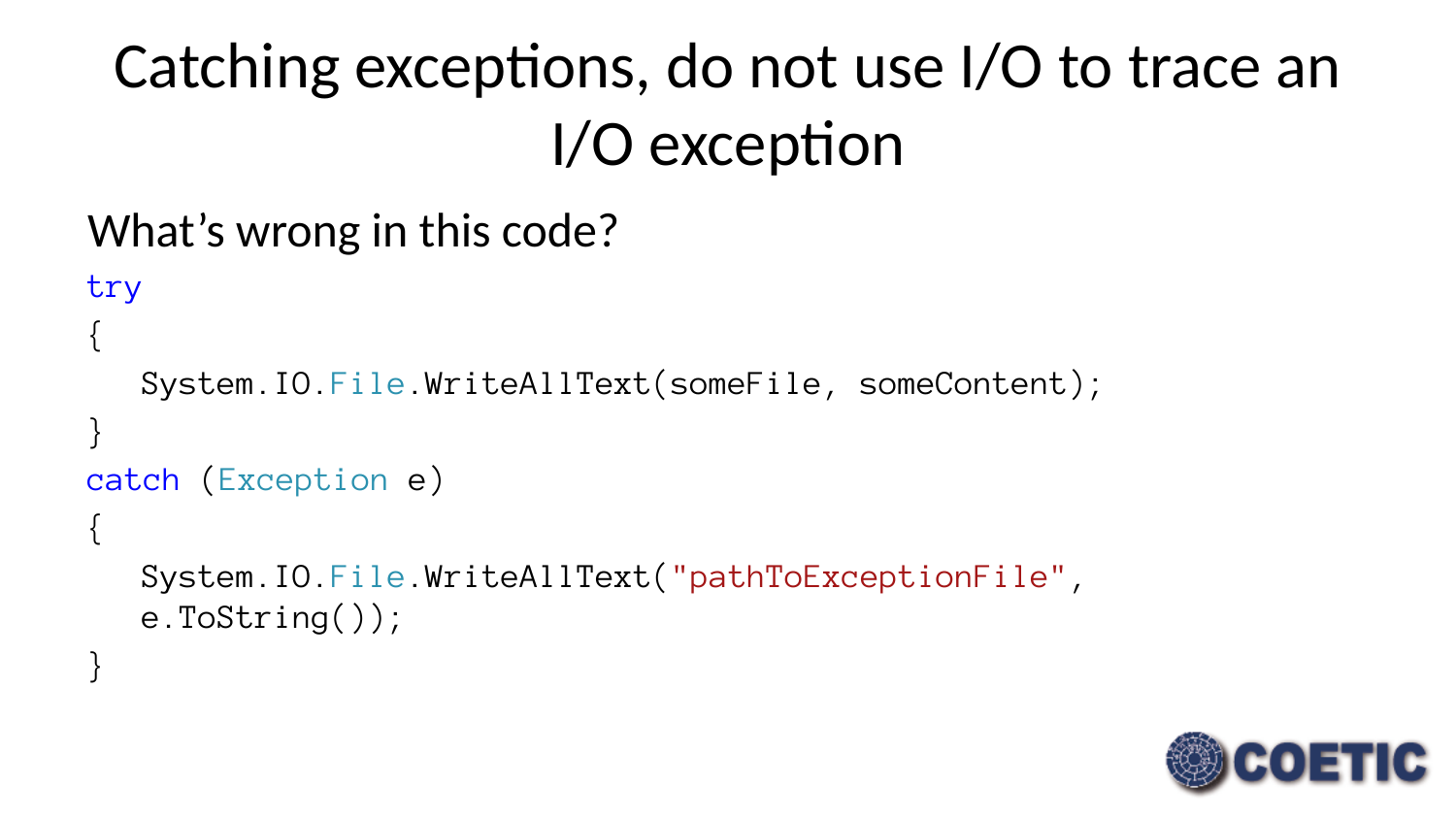

# Catching exceptions, do not use I/O to trace an I/O exception
What’s wrong in this code?
try
{
	System.IO.File.WriteAllText(someFile, someContent);
}
catch (Exception e)
{
	System.IO.File.WriteAllText("pathToExceptionFile", e.ToString());
}